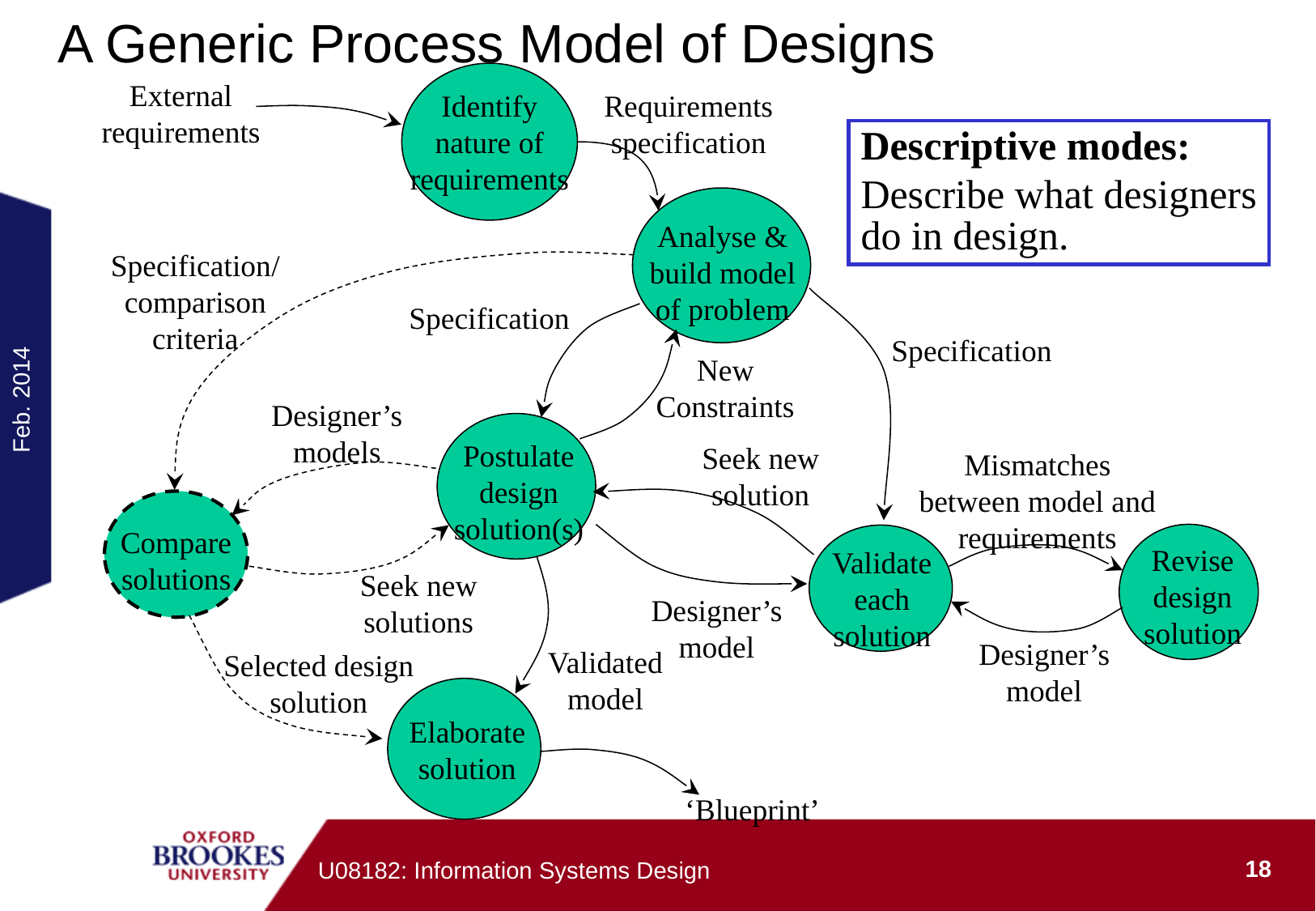

# A Generic Process Model of Designs

External requirements
Identify nature of requirements
Requirements specification

Analyse & build model of problem
Specification/ comparison criteria

Specification

Specification
New Constraints
Designer’s models

Postulate design solution(s)
Seek new solution
Mismatches between model and requirements

Compare solutions

Revise design solution

Validate each solution

Seek new solutions
Designer’s model

Designer’s model
Validated model
Selected design solution

Elaborate solution

‘Blueprint’
Descriptive modes:
Describe what designers do in design.
Feb. 2014
18
U08182: Information Systems Design